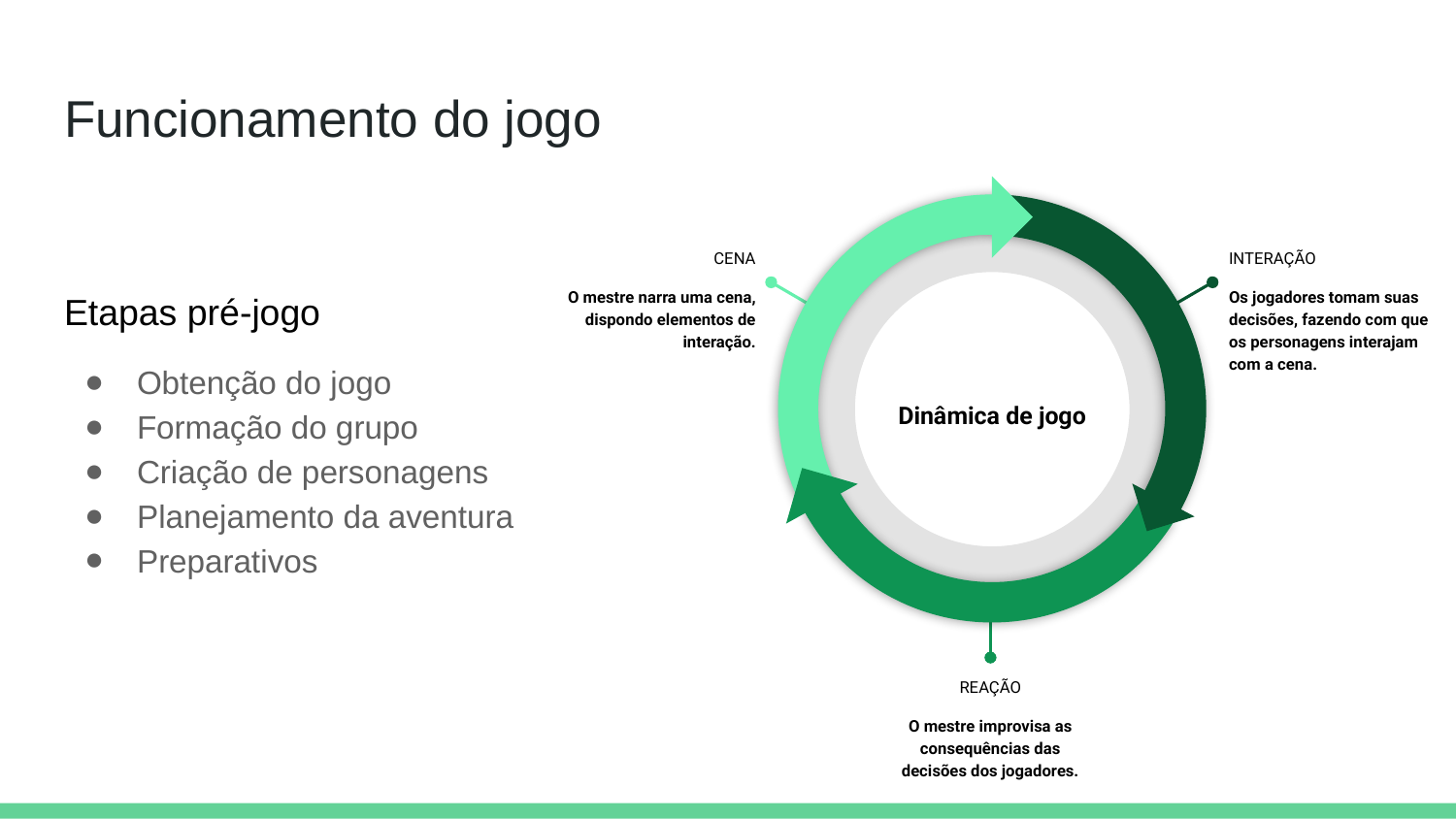

# Funcionamento do jogo

CENA

O mestre narra uma cena, dispondo elementos de interação.
INTERAÇÃO

Os jogadores tomam suas decisões, fazendo com que os personagens interajam com a cena.
Etapas pré-jogo
Obtenção do jogo
Formação do grupo
Criação de personagens
Planejamento da aventura
Preparativos
Dinâmica de jogo

REAÇÃO

O mestre improvisa as consequências das decisões dos jogadores.